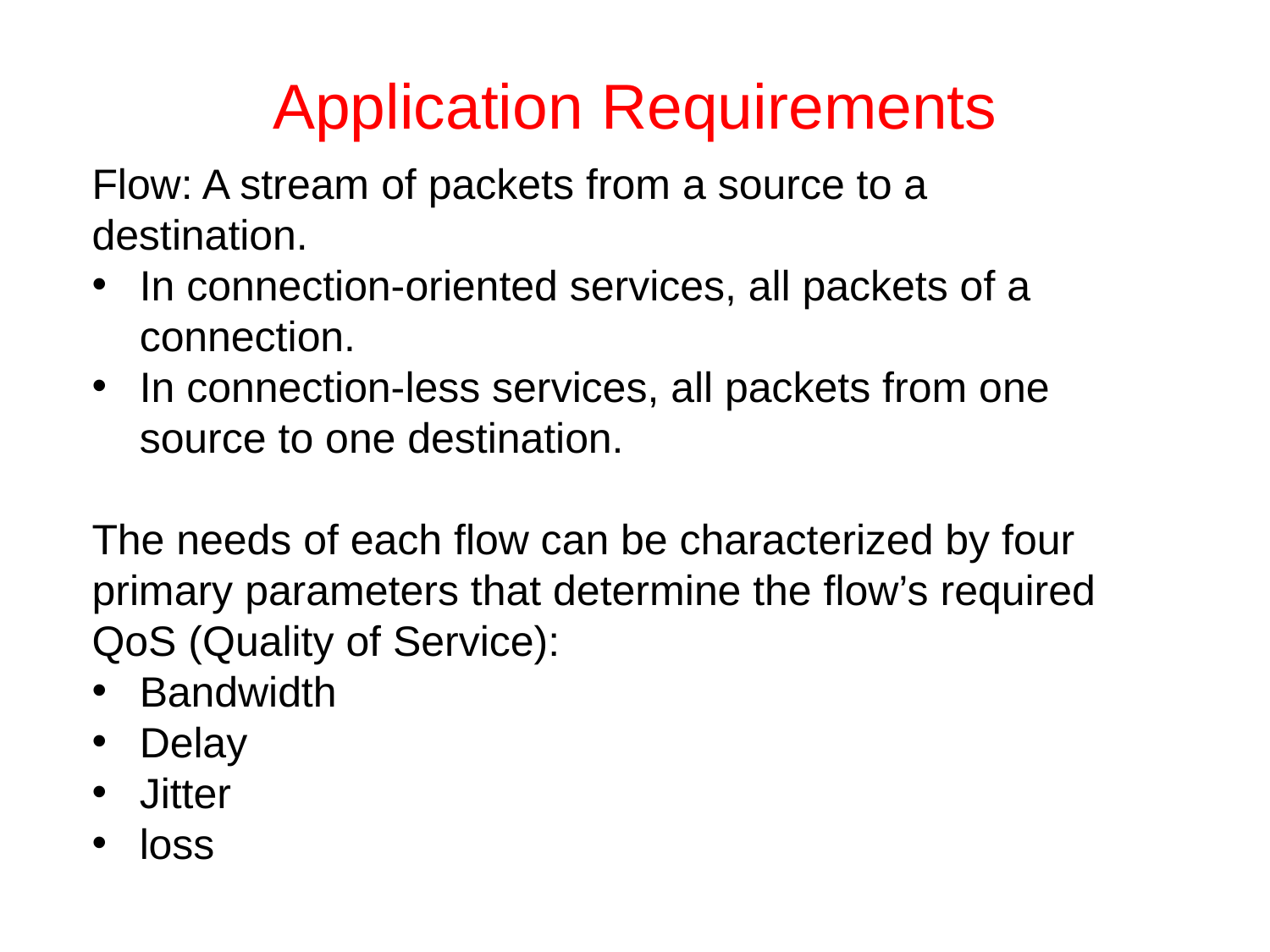

# Application Requirements
Flow: A stream of packets from a source to a destination.
In connection-oriented services, all packets of a connection.
In connection-less services, all packets from one source to one destination.

The needs of each flow can be characterized by four primary parameters that determine the flow’s required QoS (Quality of Service):
Bandwidth
Delay
Jitter
loss